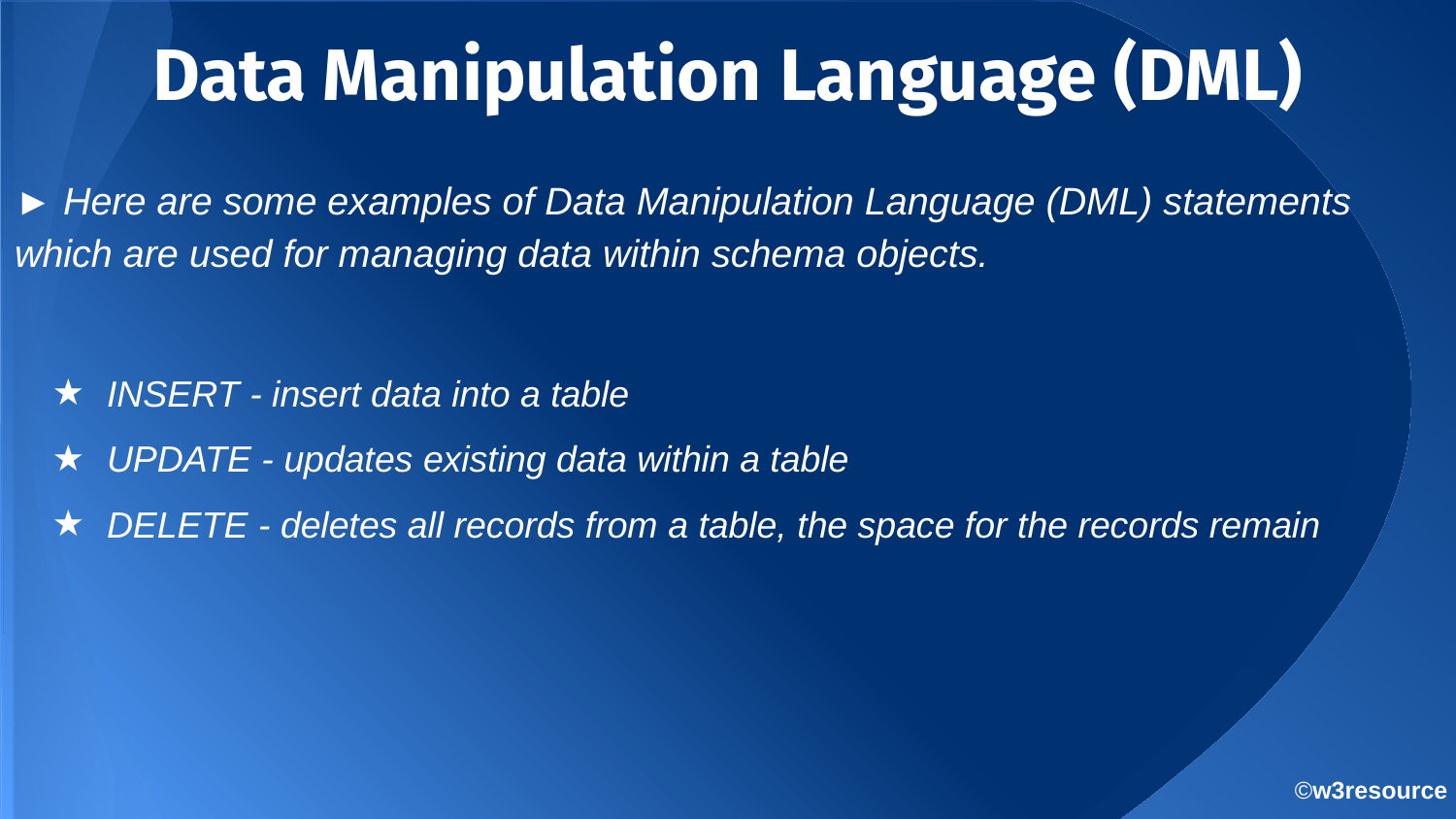

# Data Manipulation Language (DML)
► Here are some examples of Data Manipulation Language (DML) statements which are used for managing data within schema objects.
INSERT - insert data into a table
UPDATE - updates existing data within a table
DELETE - deletes all records from a table, the space for the records remain

©w3resource